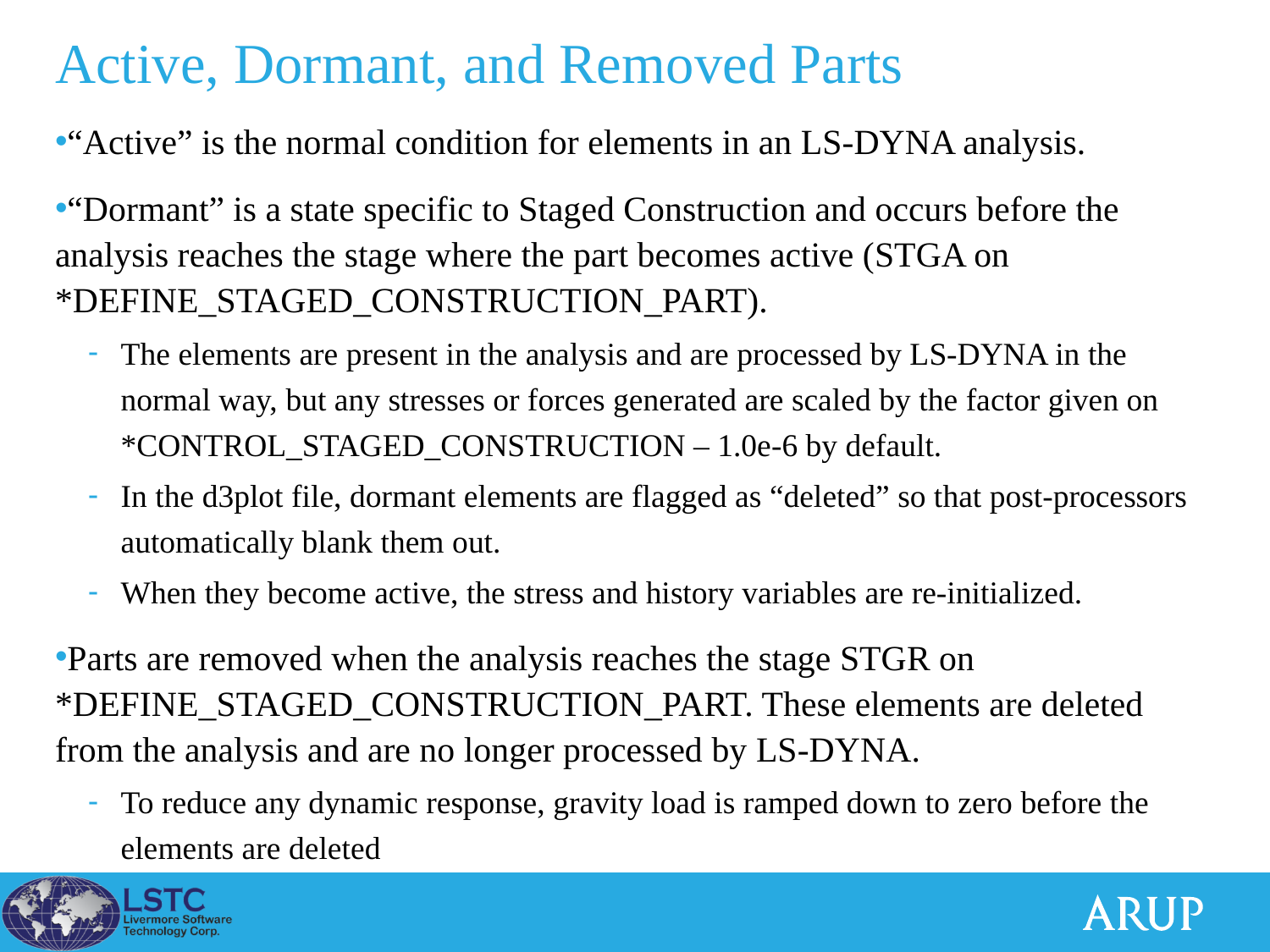

# Active, Dormant, and Removed Parts
“Active” is the normal condition for elements in an LS-DYNA analysis.
“Dormant” is a state specific to Staged Construction and occurs before the analysis reaches the stage where the part becomes active (STGA on *DEFINE_STAGED_CONSTRUCTION_PART).
The elements are present in the analysis and are processed by LS-DYNA in the normal way, but any stresses or forces generated are scaled by the factor given on *CONTROL_STAGED_CONSTRUCTION – 1.0e-6 by default.
In the d3plot file, dormant elements are flagged as “deleted” so that post-processors automatically blank them out.
When they become active, the stress and history variables are re-initialized.
Parts are removed when the analysis reaches the stage STGR on *DEFINE_STAGED_CONSTRUCTION_PART. These elements are deleted from the analysis and are no longer processed by LS-DYNA.
To reduce any dynamic response, gravity load is ramped down to zero before the elements are deleted